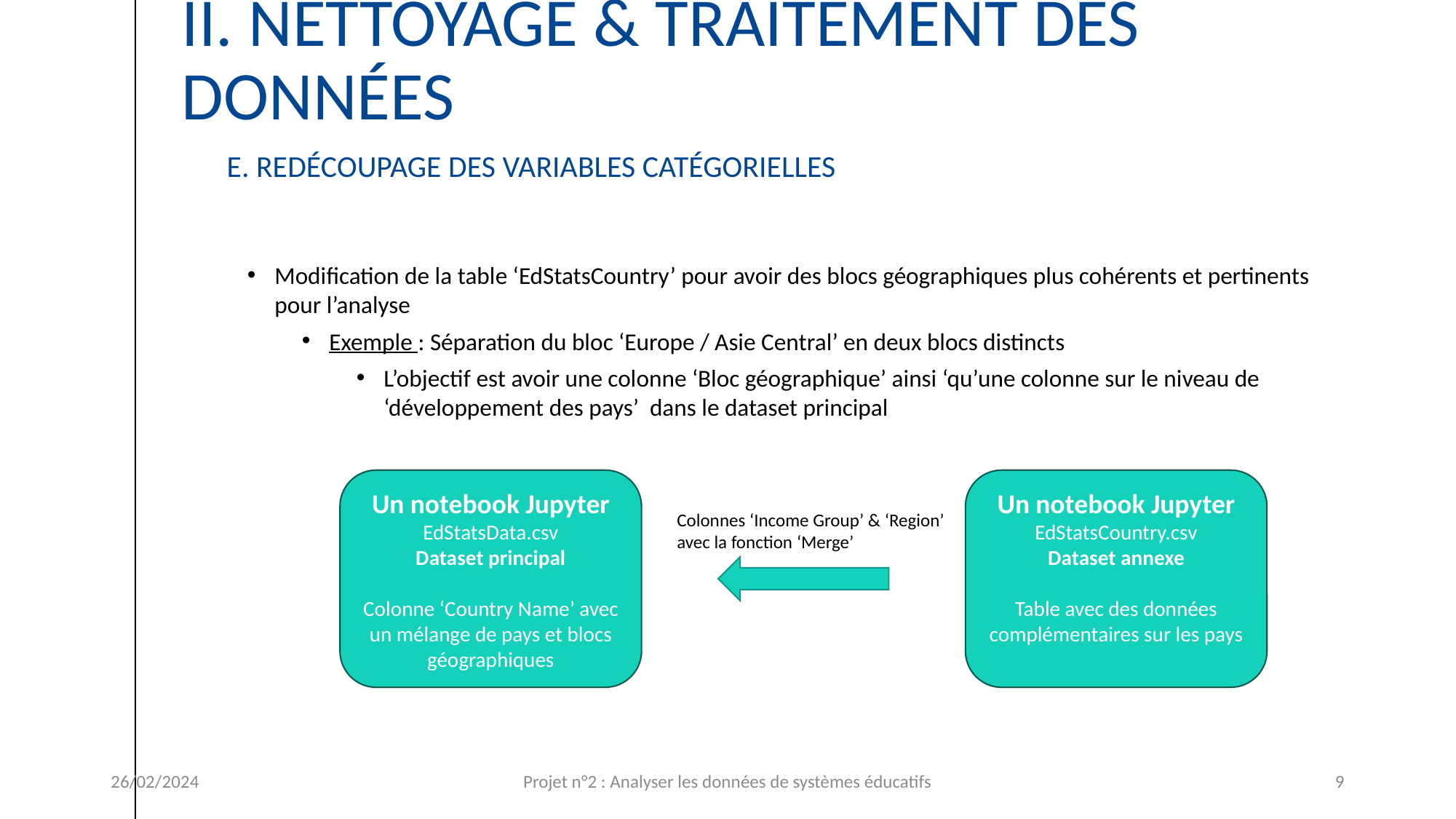

# II. Nettoyage & traitement des données
E. Redécoupage des variables catégorielles

Modification de la table ‘EdStatsCountry’ pour avoir des blocs géographiques plus cohérents et pertinents pour l’analyse
Exemple : Séparation du bloc ‘Europe / Asie Central’ en deux blocs distincts
L’objectif est avoir une colonne ‘Bloc géographique’ ainsi ‘qu’une colonne sur le niveau de ‘développement des pays’  dans le dataset principal
Un notebook Jupyter
EdStatsData.csv
Dataset principal

Colonne ‘Country Name’ avec un mélange de pays et blocs géographiques
Un notebook Jupyter
EdStatsCountry.csv
Dataset annexe

Table avec des données complémentaires sur les pays
Colonnes ‘Income Group’ & ‘Region’ avec la fonction ‘Merge’

26/02/2024
Projet n°2 : Analyser les données de systèmes éducatifs
9